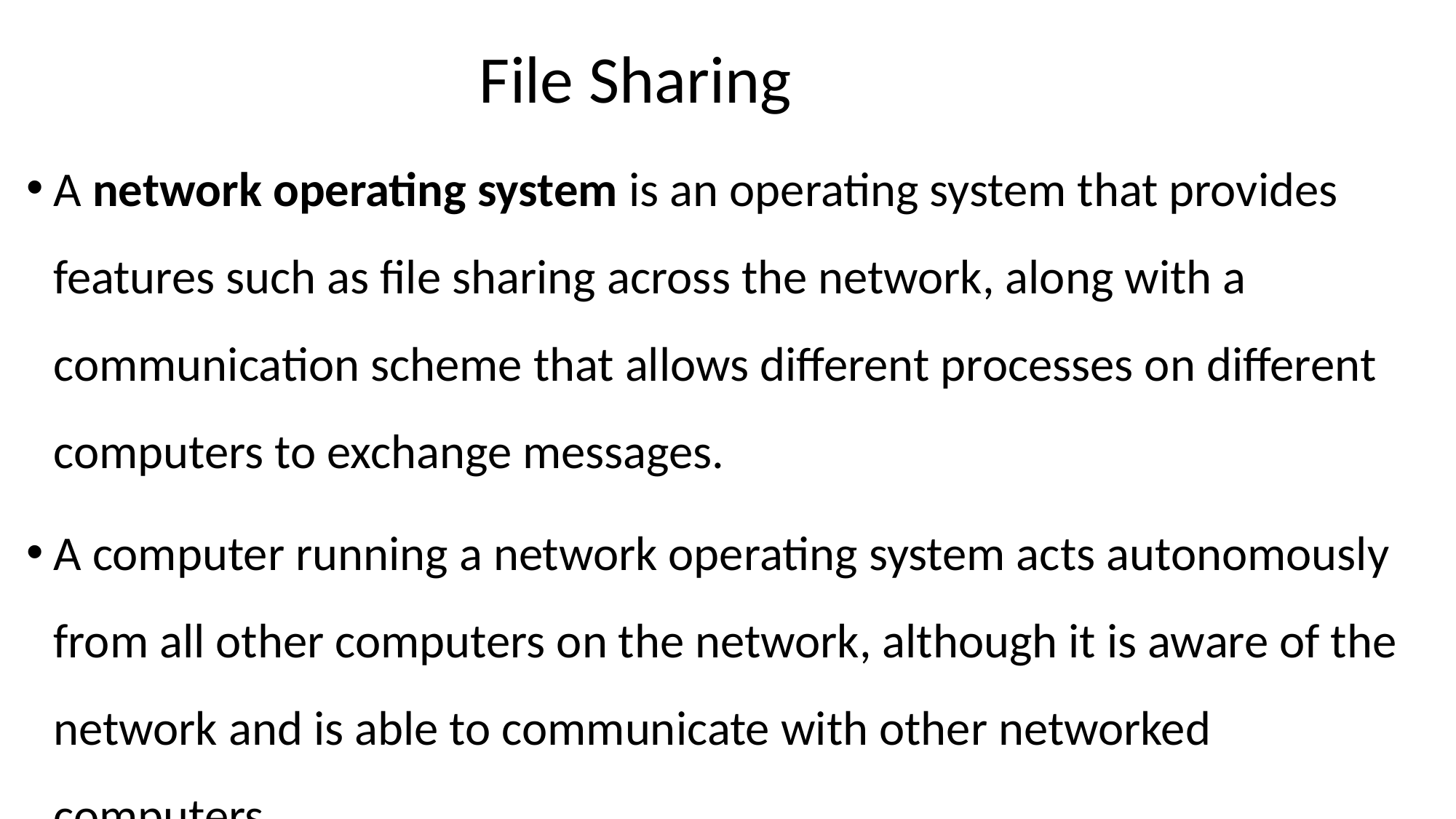

# File Sharing
A network operating system is an operating system that provides features such as file sharing across the network, along with a communication scheme that allows different processes on different computers to exchange messages.
A computer running a network operating system acts autonomously from all other computers on the network, although it is aware of the network and is able to communicate with other networked computers.